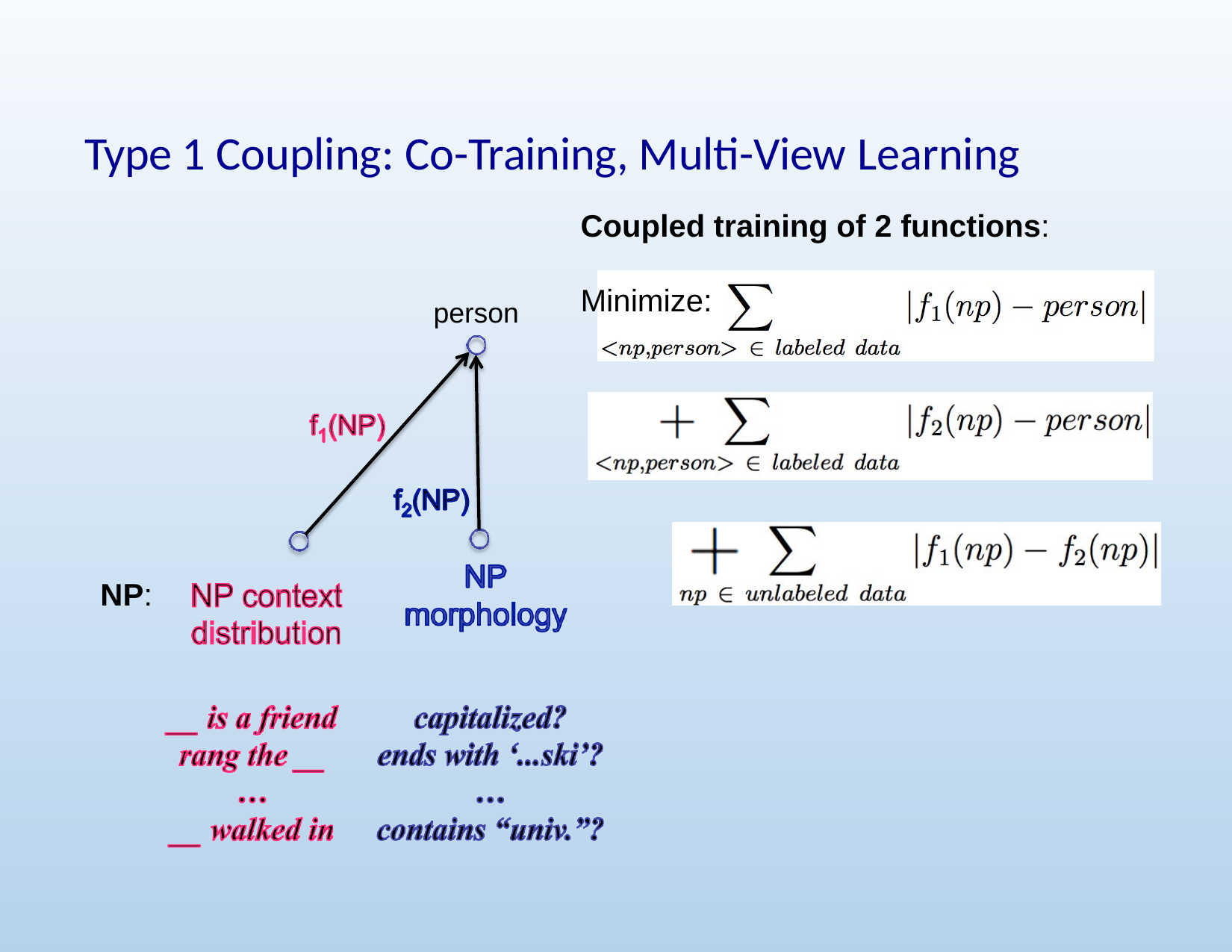

# Type 1 Coupling: Co-Training, Multi-View Learning
Coupled training of 2 functions:

Minimize:
person

NP:

University at Buffalo